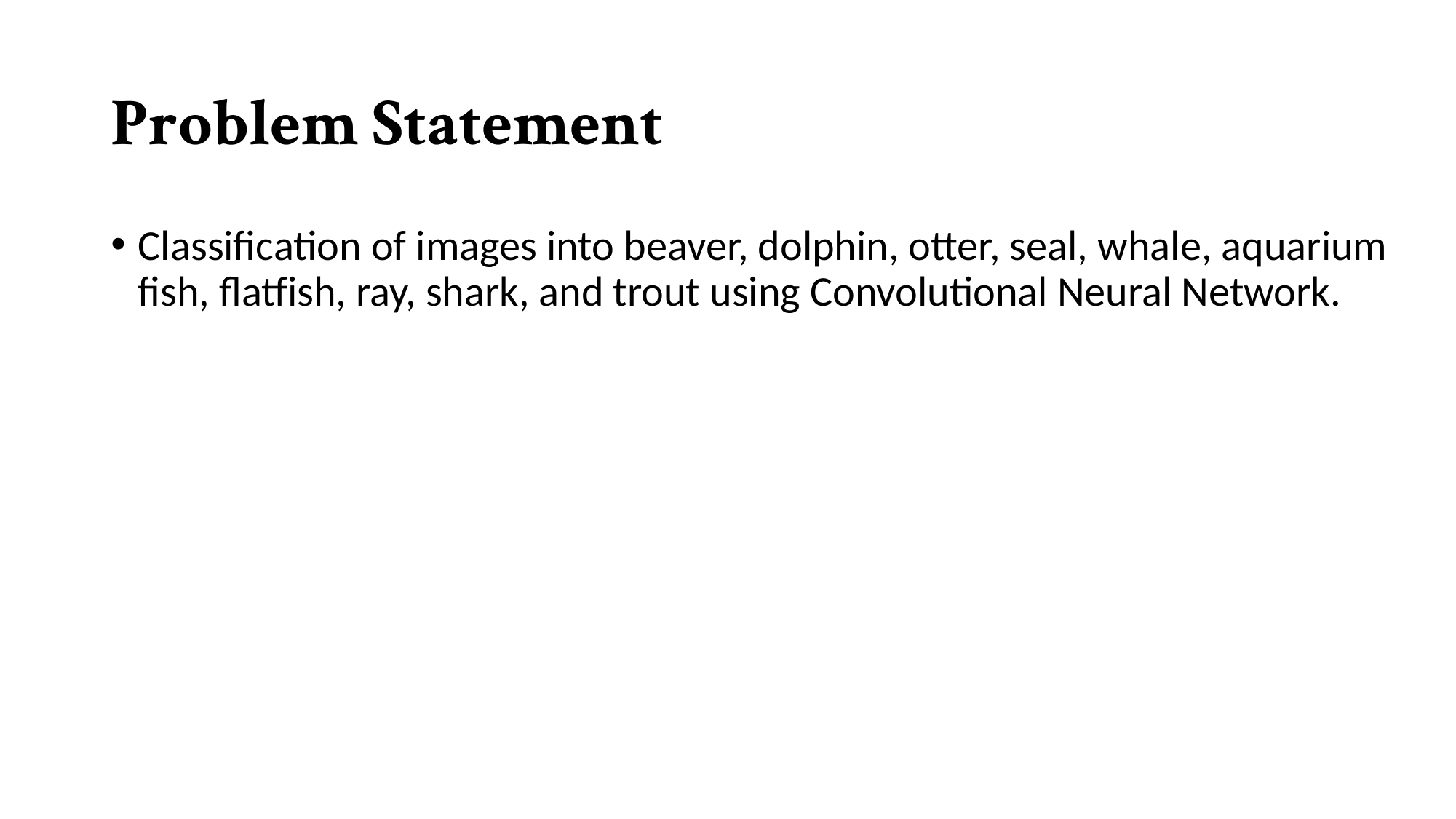

# Problem Statement
Classification of images into beaver, dolphin, otter, seal, whale, aquarium fish, flatfish, ray, shark, and trout using Convolutional Neural Network.